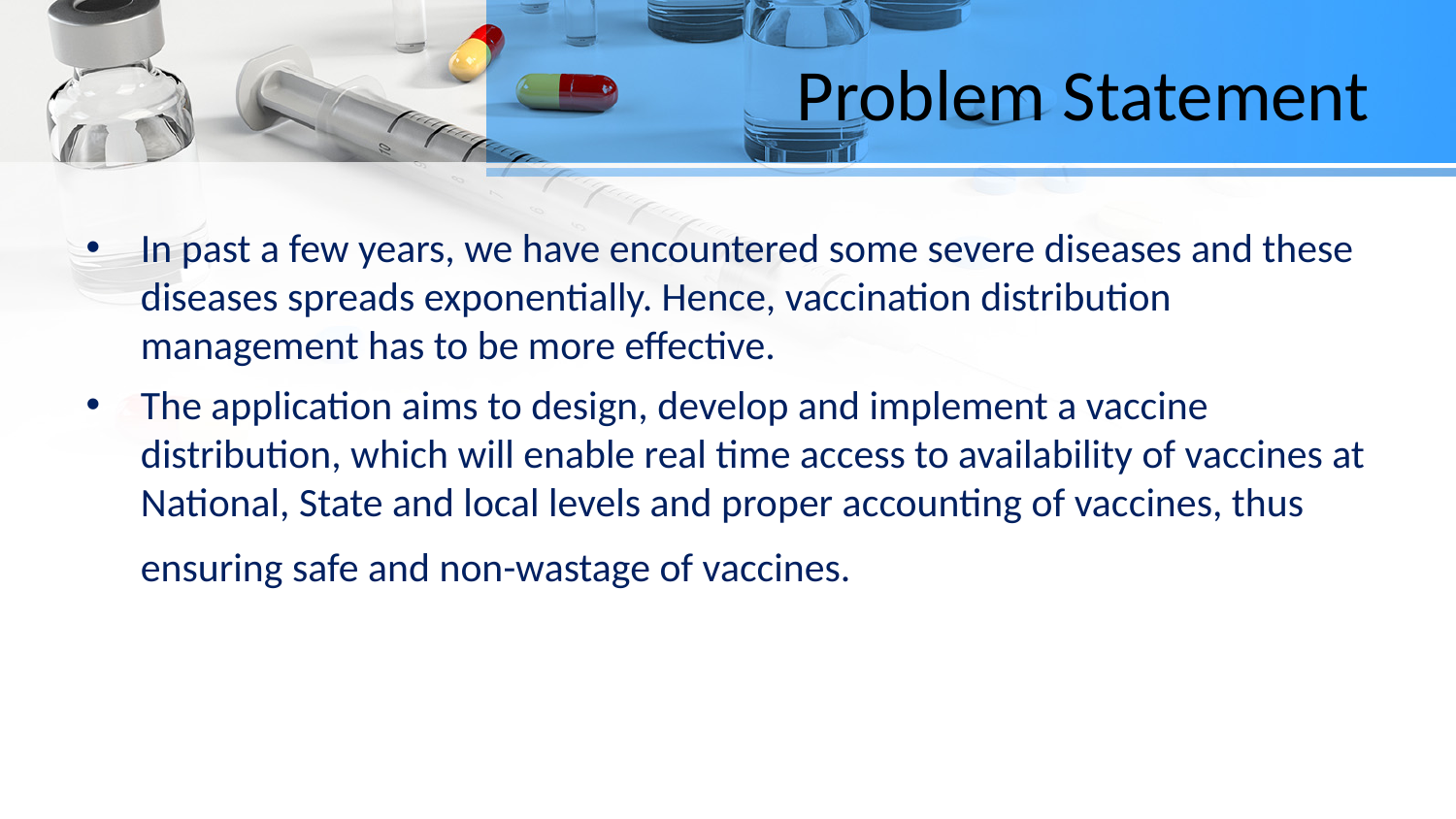

# Problem Statement
In past a few years, we have encountered some severe diseases and these diseases spreads exponentially. Hence, vaccination distribution management has to be more effective.
The application aims to design, develop and implement a vaccine distribution, which will enable real time access to availability of vaccines at National, State and local levels and proper accounting of vaccines, thus ensuring safe and non-wastage of vaccines.